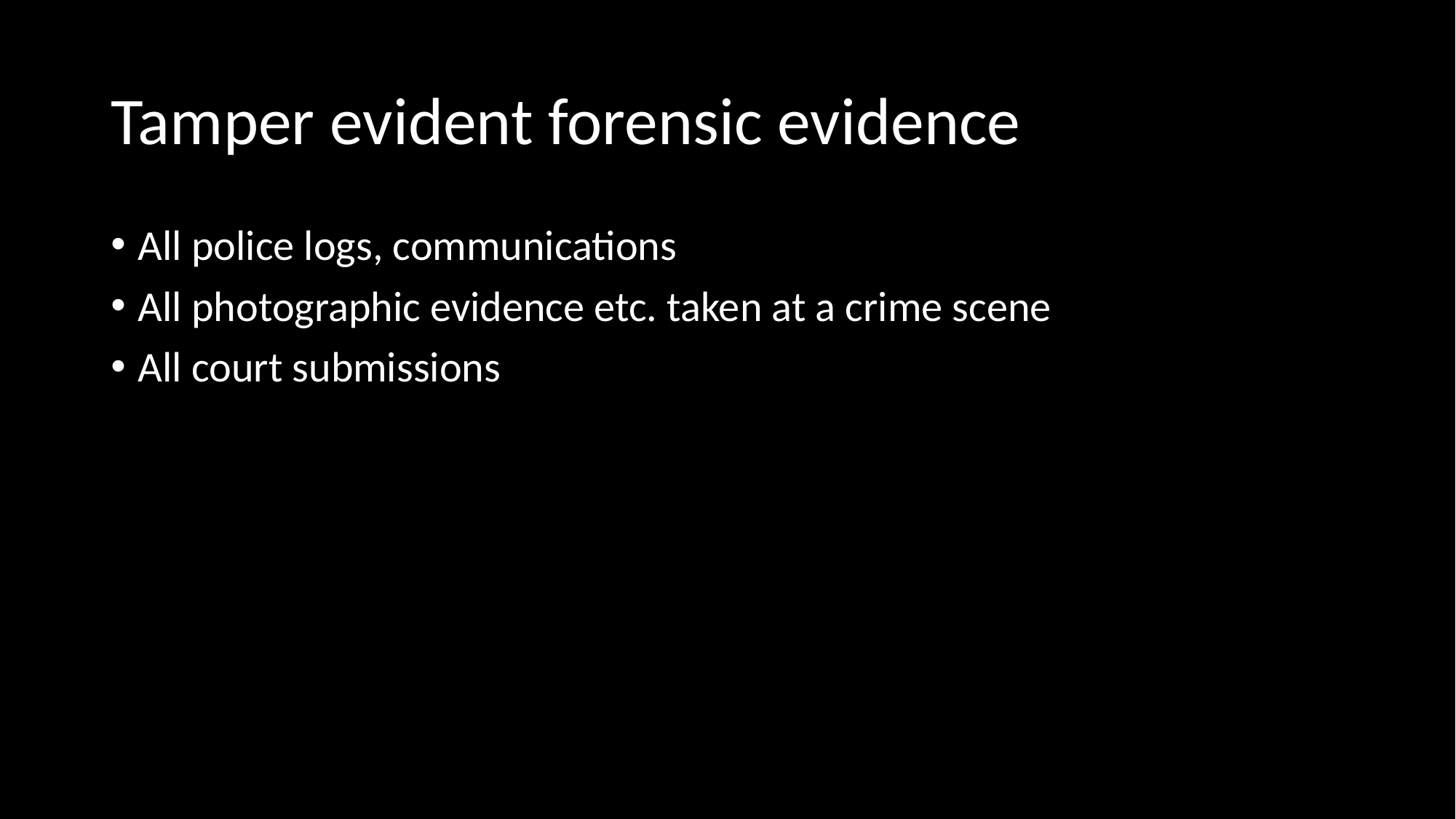

# Tamper evident forensic evidence
All police logs, communications
All photographic evidence etc. taken at a crime scene
All court submissions